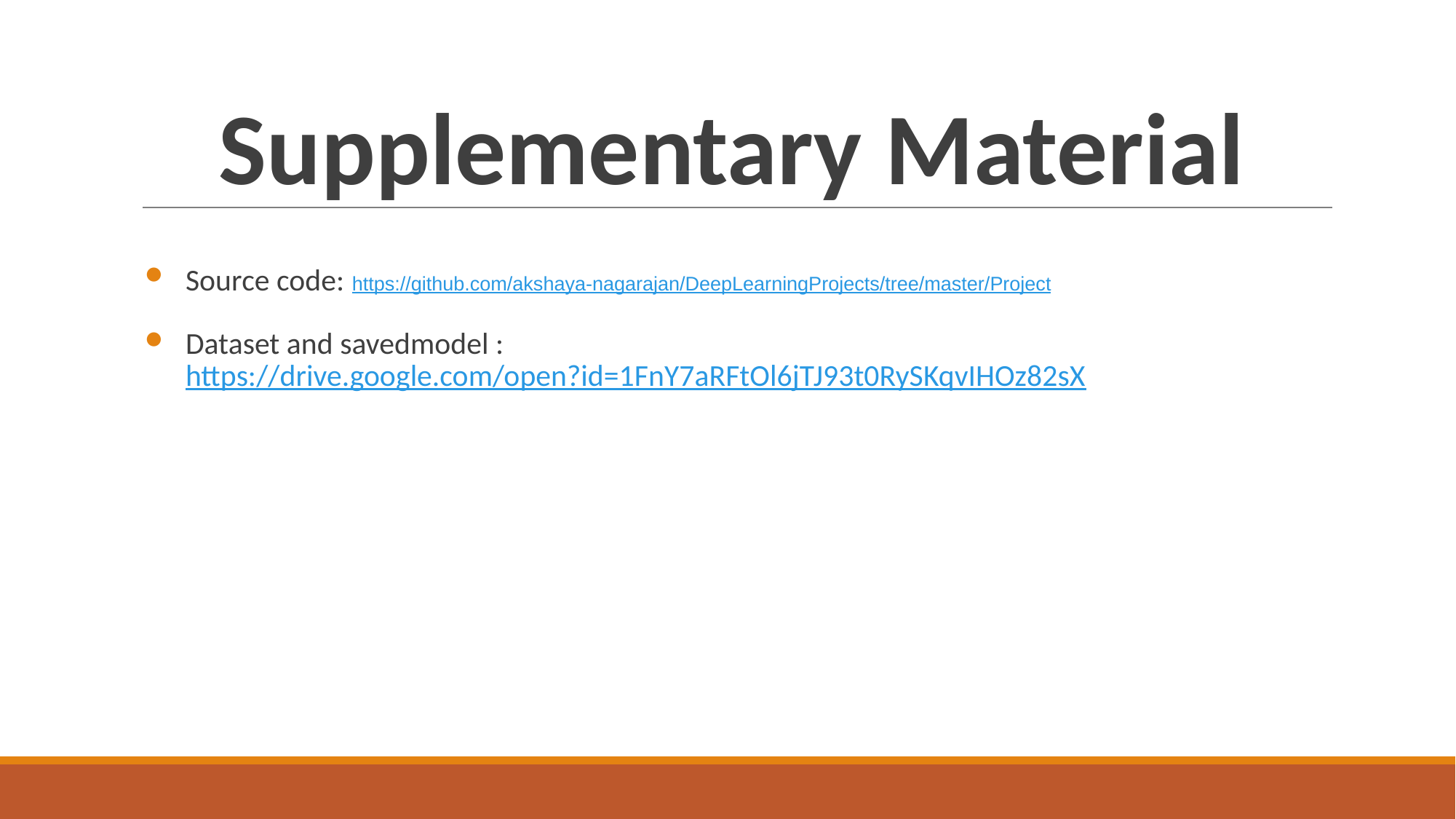

# Supplementary Material

Source code: https://github.com/akshaya-nagarajan/DeepLearningProjects/tree/master/Project

Dataset and savedmodel :
https://drive.google.com/open?id=1FnY7aRFtOl6jTJ93t0RySKqvIHOz82sX